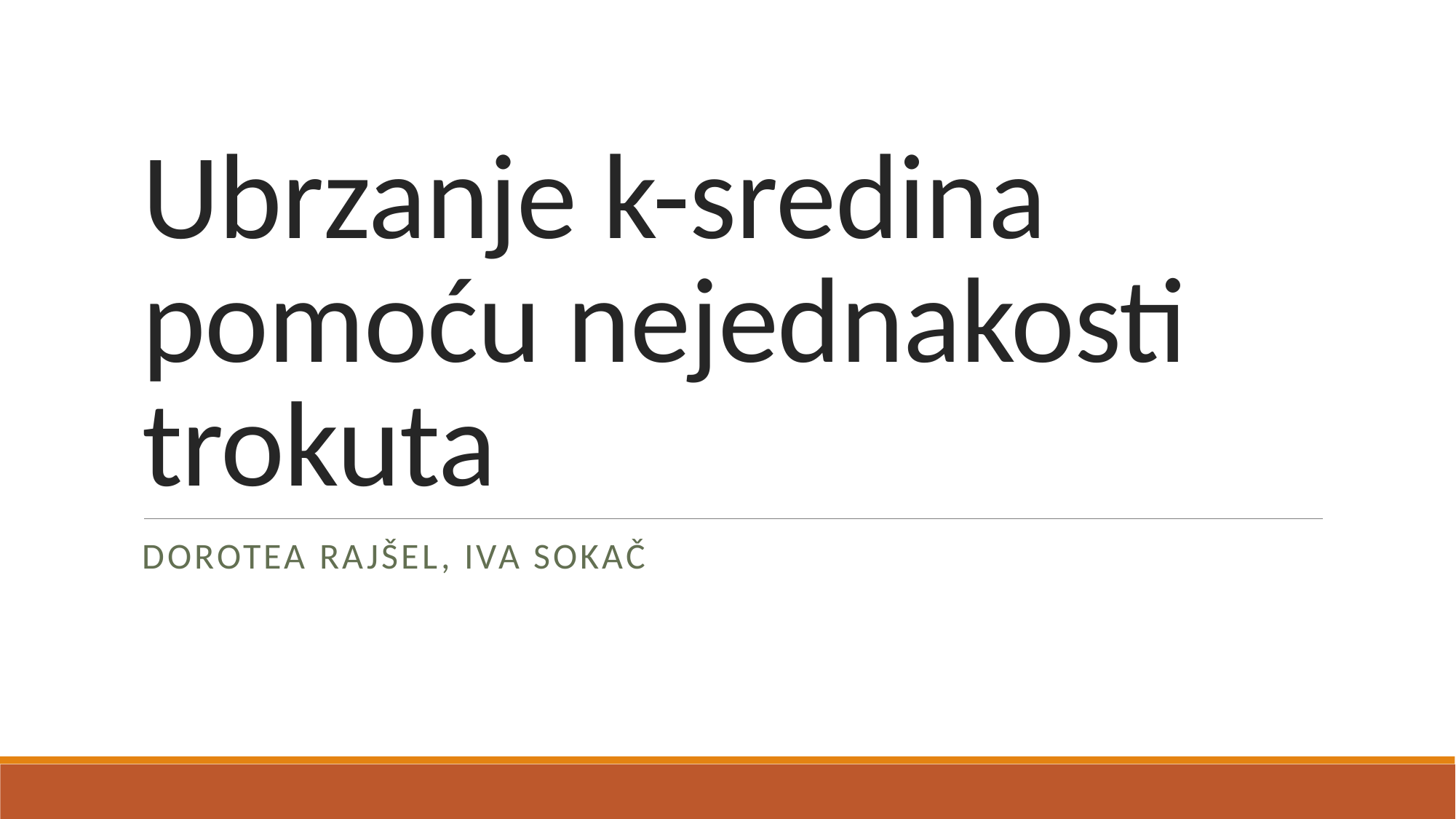

# Ubrzanje k-sredina pomoću nejednakosti trokuta
Dorotea Rajšel, Iva Sokač